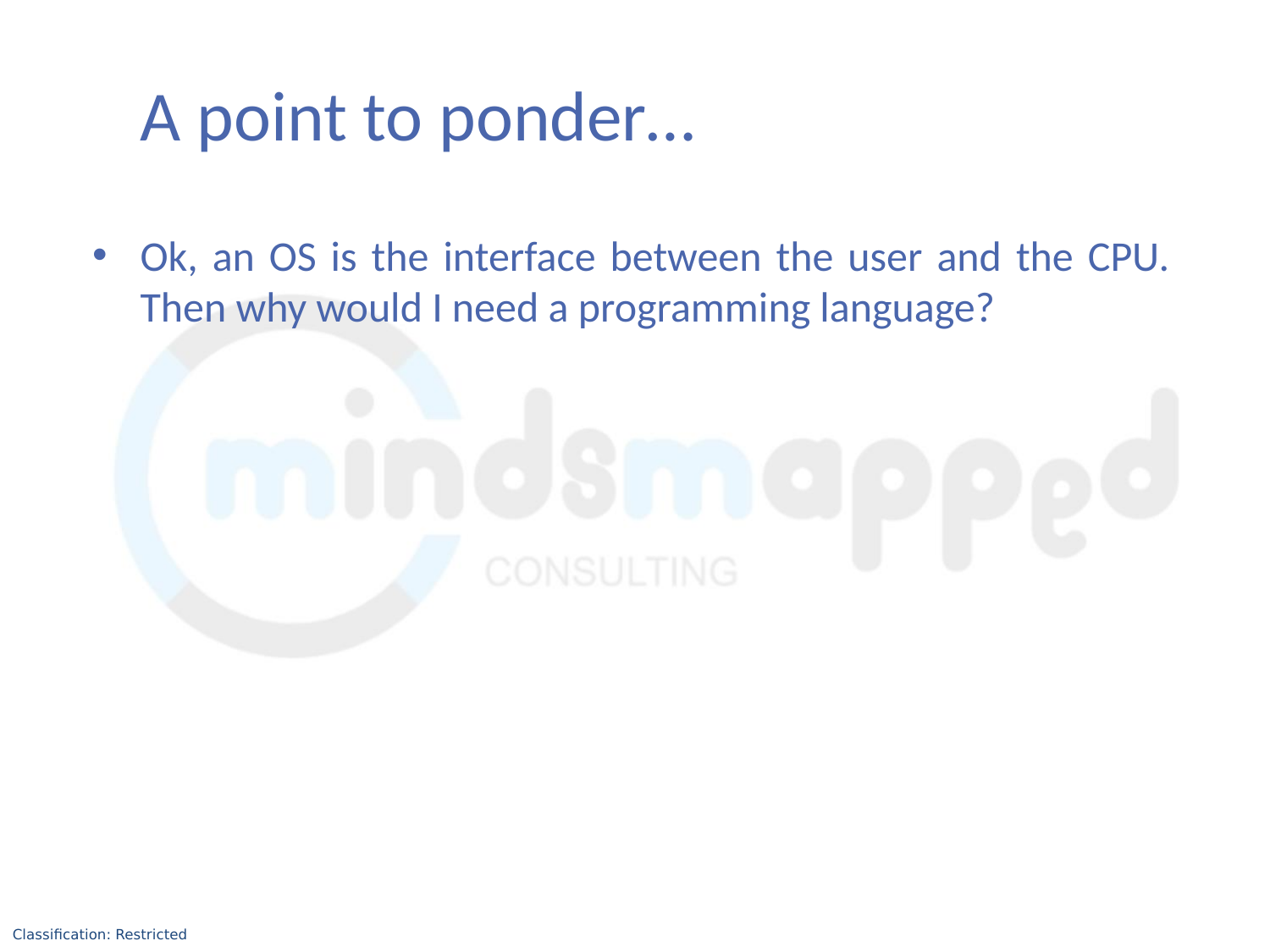

# A point to ponder…

Ok, an OS is the interface between the user and the CPU.  Then why would I need a programming language?